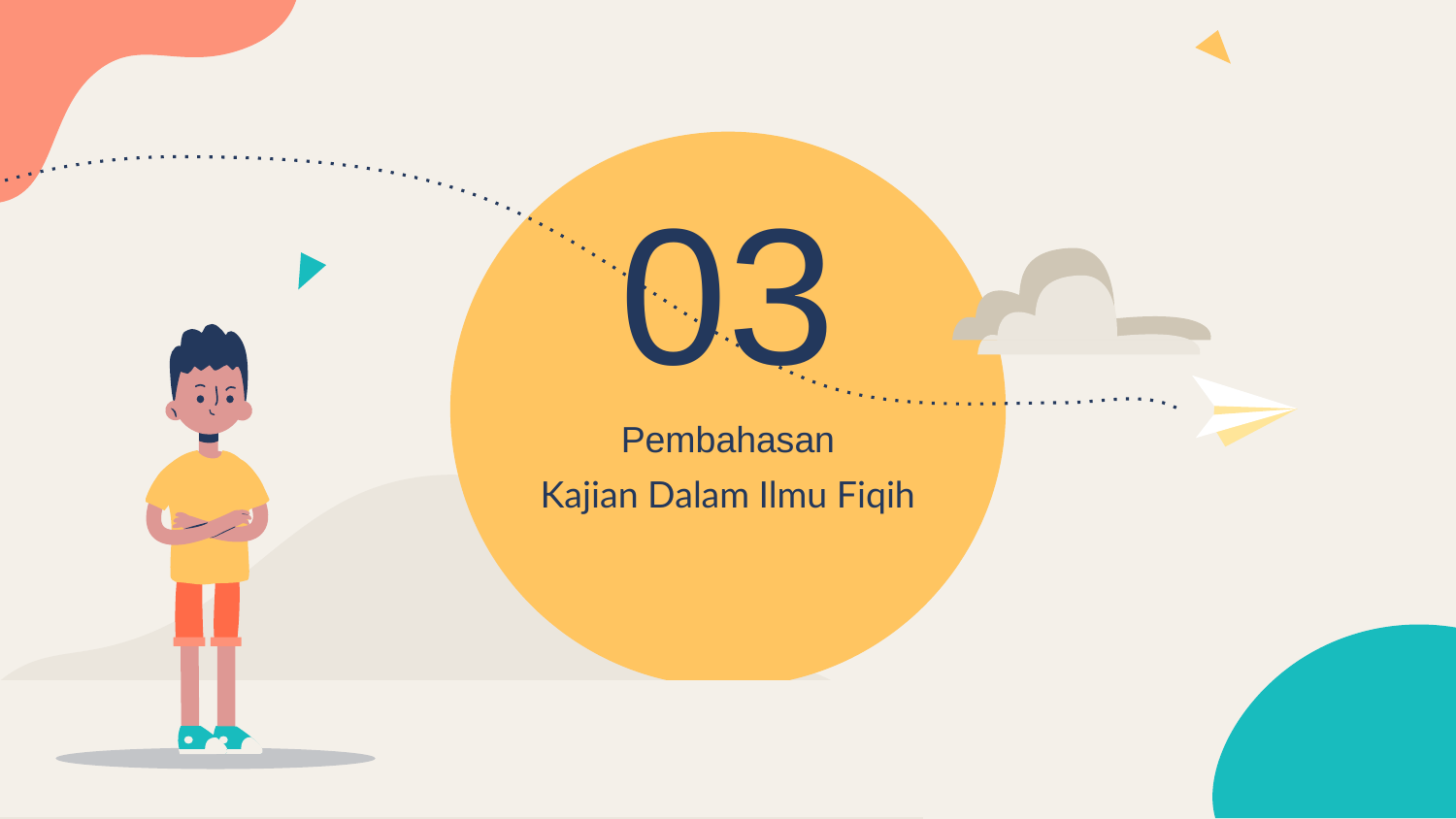

# 03

Pembahasan

Kajian Dalam Ilmu Fiqih